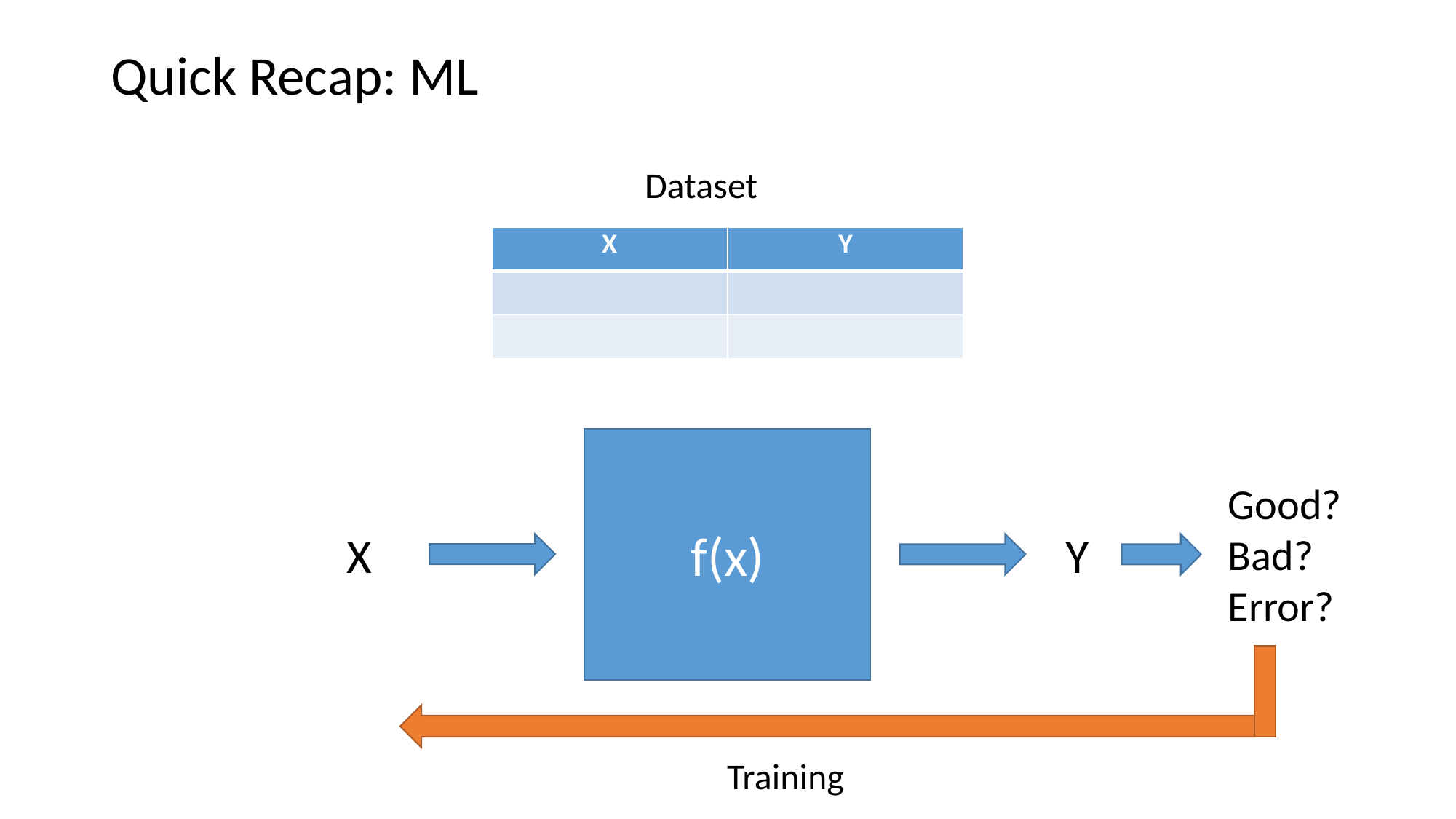

# Quick Recap: ML
Dataset
| X | Y |
| --- | --- |
|  |  |
|  |  |
f(x)
Good?
Bad?
Error?
X
Y

Training